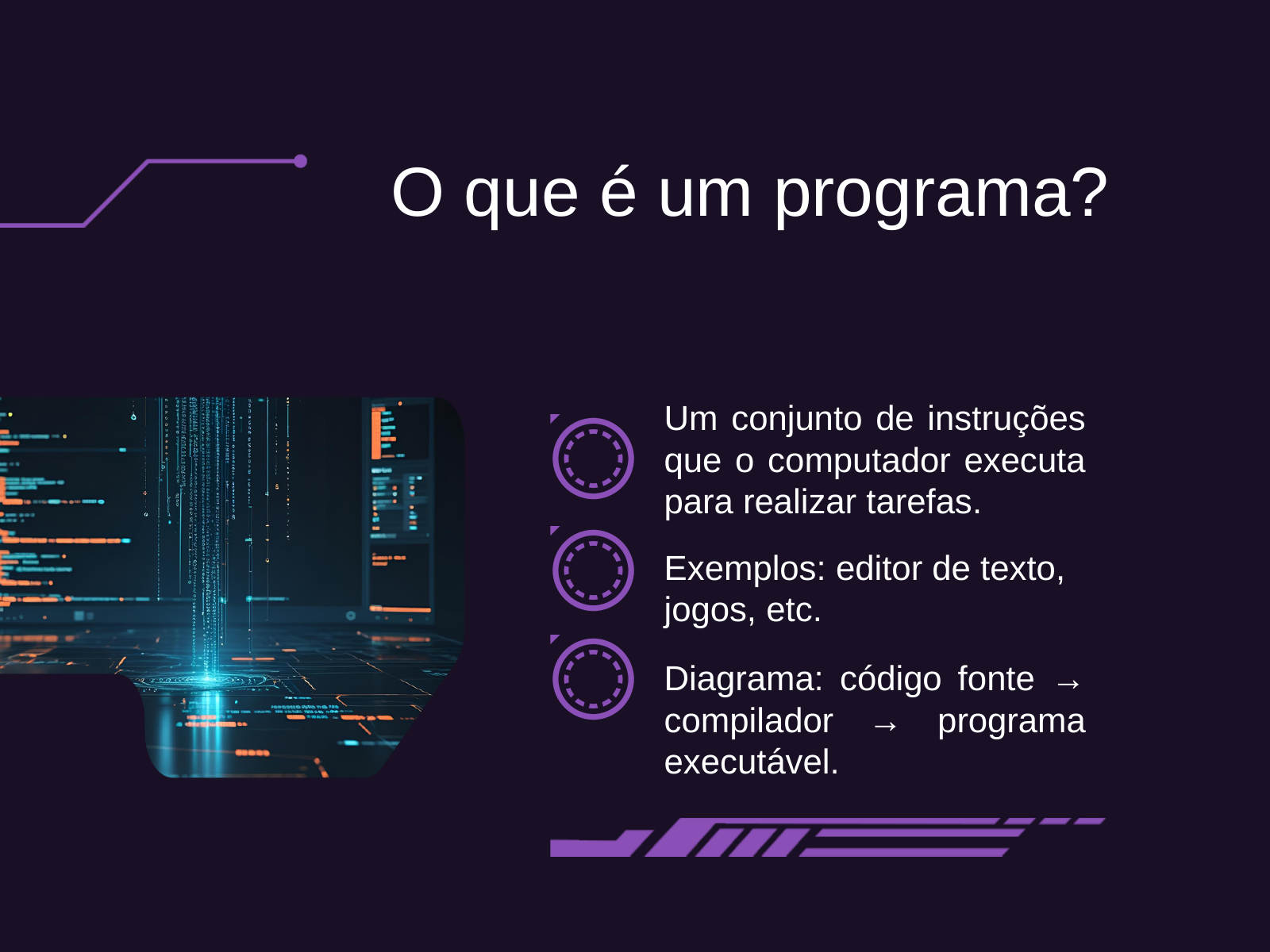

O que é um programa?
Um conjunto de instruções que o computador executa para realizar tarefas.

Exemplos: editor de texto, jogos, etc.

Diagrama: código fonte → compilador → programa executável.